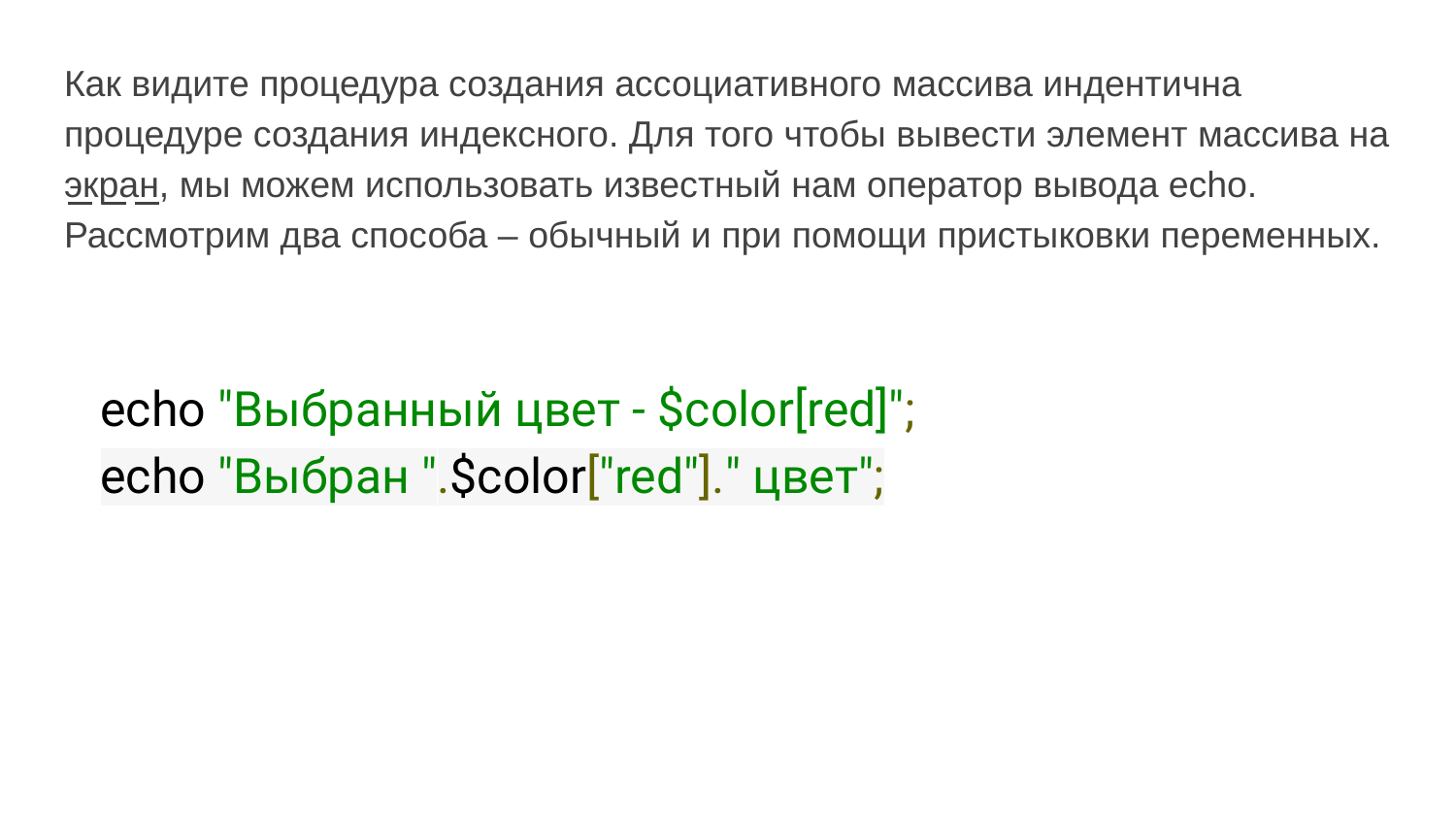

Как видите процедура создания ассоциативного массива индентична процедуре создания индексного. Для того чтобы вывести элемент массива на экран, мы можем использовать известный нам оператор вывода echo. Рассмотрим два способа – обычный и при помощи пристыковки переменных.

echo "Выбранный цвет - $color[red]";
echo "Выбран ".$color["red"]." цвет";